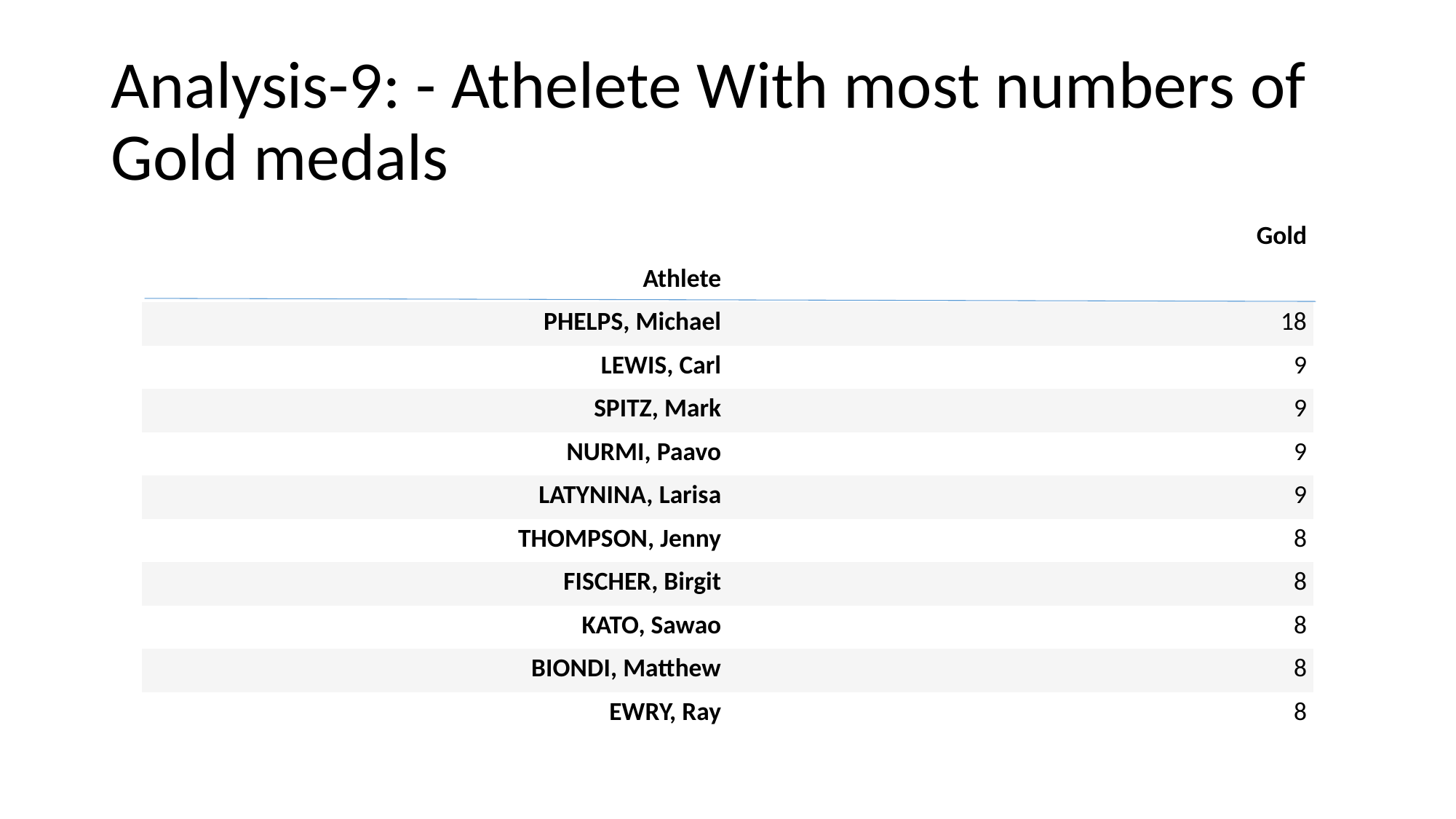

# Analysis-9: - Athelete With most numbers of Gold medals
|  | Gold |
| --- | --- |
| Athlete |  |
| PHELPS, Michael | 18 |
| LEWIS, Carl | 9 |
| SPITZ, Mark | 9 |
| NURMI, Paavo | 9 |
| LATYNINA, Larisa | 9 |
| THOMPSON, Jenny | 8 |
| FISCHER, Birgit | 8 |
| KATO, Sawao | 8 |
| BIONDI, Matthew | 8 |
| EWRY, Ray | 8 |